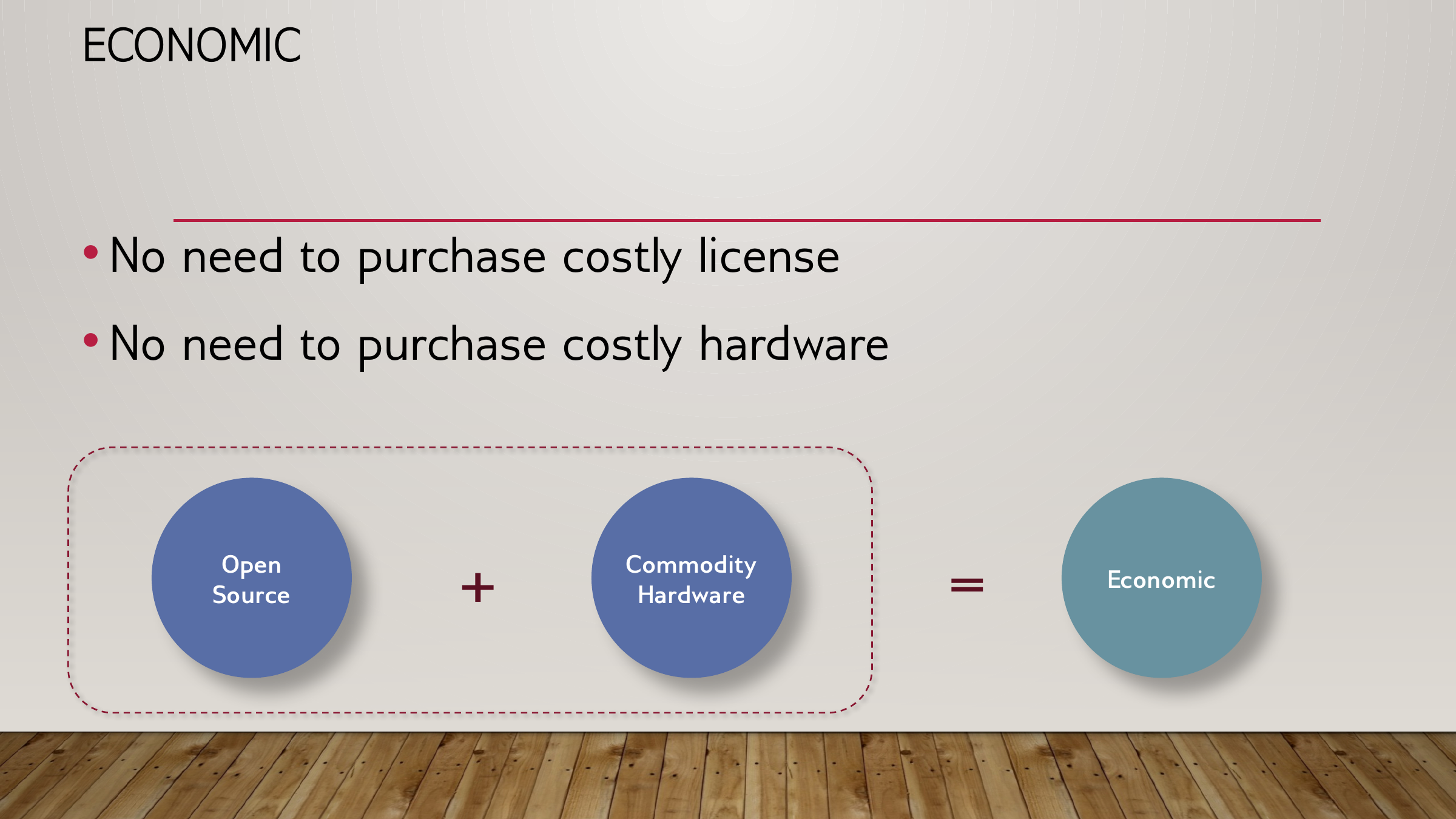

# Economic
No need to purchase costly license
No need to purchase costly hardware

Economic
Open Source
Commodity Hardware
=
+